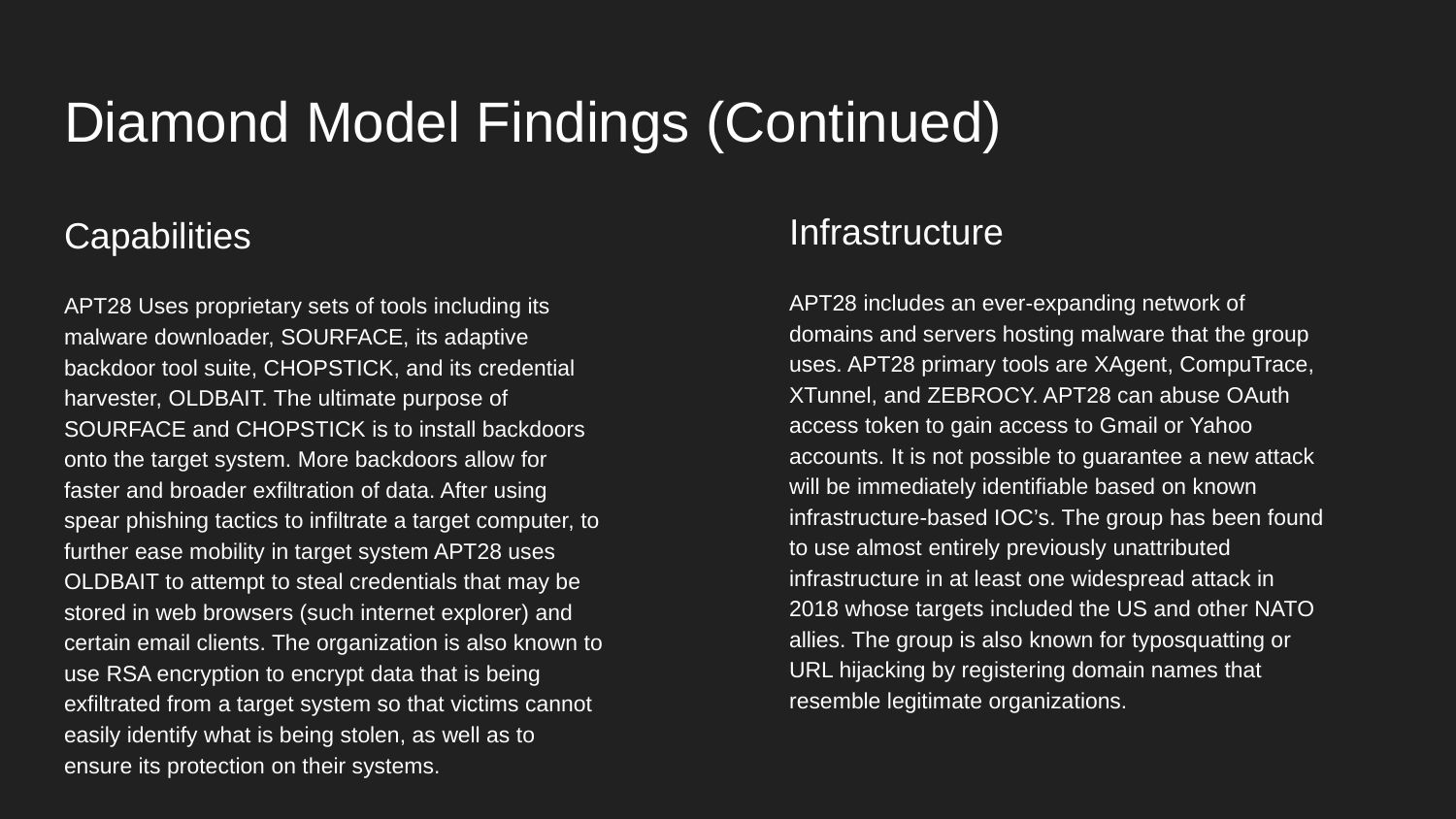

# Diamond Model Findings (Continued)
Infrastructure
APT28 includes an ever-expanding network of domains and servers hosting malware that the group uses. APT28 primary tools are XAgent, CompuTrace, XTunnel, and ZEBROCY. APT28 can abuse OAuth access token to gain access to Gmail or Yahoo accounts. It is not possible to guarantee a new attack will be immediately identifiable based on known infrastructure-based IOC’s. The group has been found to use almost entirely previously unattributed infrastructure in at least one widespread attack in 2018 whose targets included the US and other NATO allies. The group is also known for typosquatting or URL hijacking by registering domain names that resemble legitimate organizations.

Capabilities
APT28 Uses proprietary sets of tools including its malware downloader, SOURFACE, its adaptive backdoor tool suite, CHOPSTICK, and its credential harvester, OLDBAIT. The ultimate purpose of SOURFACE and CHOPSTICK is to install backdoors onto the target system. More backdoors allow for faster and broader exfiltration of data. After using spear phishing tactics to infiltrate a target computer, to further ease mobility in target system APT28 uses OLDBAIT to attempt to steal credentials that may be stored in web browsers (such internet explorer) and certain email clients. The organization is also known to use RSA encryption to encrypt data that is being exfiltrated from a target system so that victims cannot easily identify what is being stolen, as well as to ensure its protection on their systems.